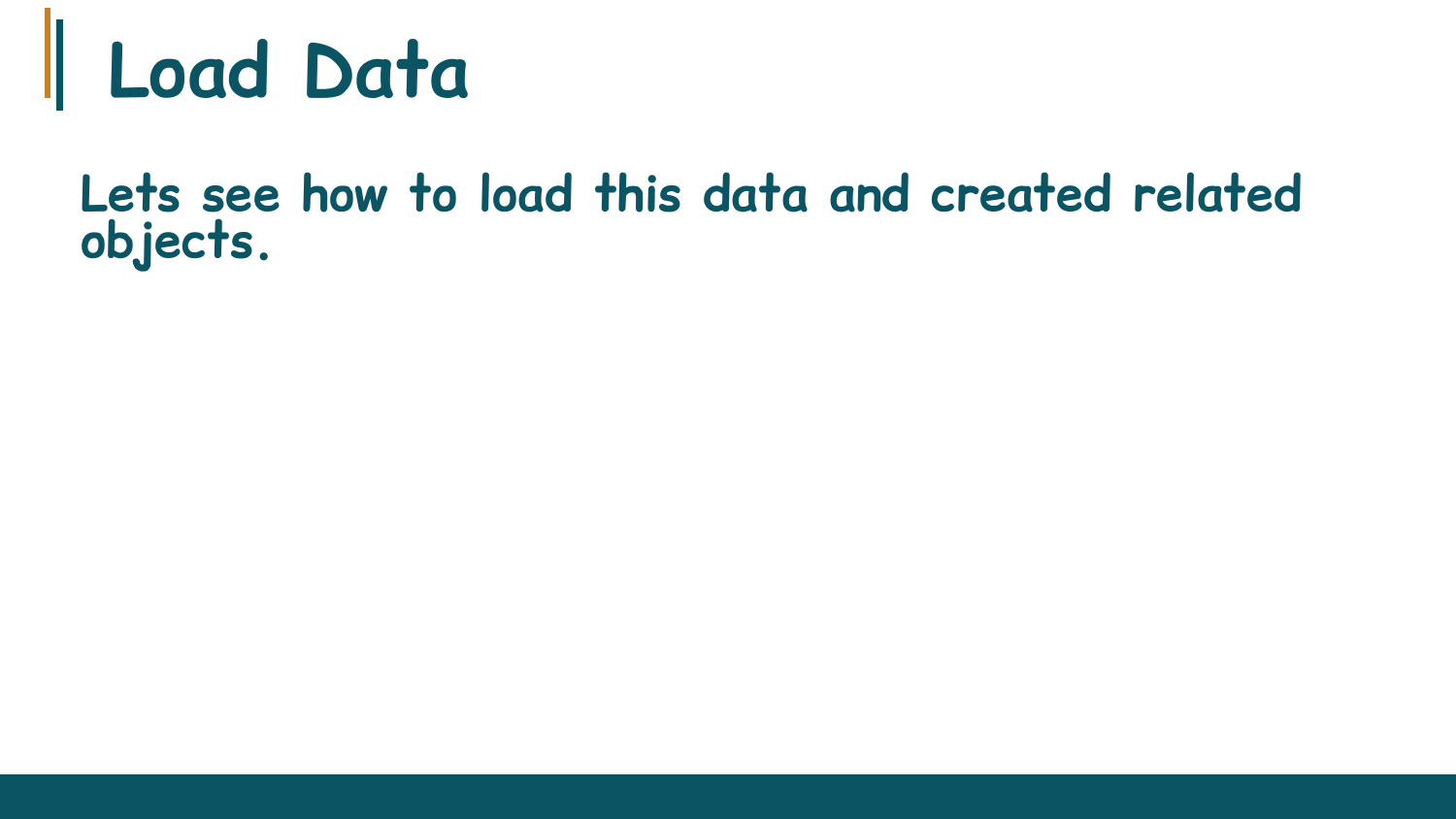

# Load Data
Lets see how to load this data and created related objects.